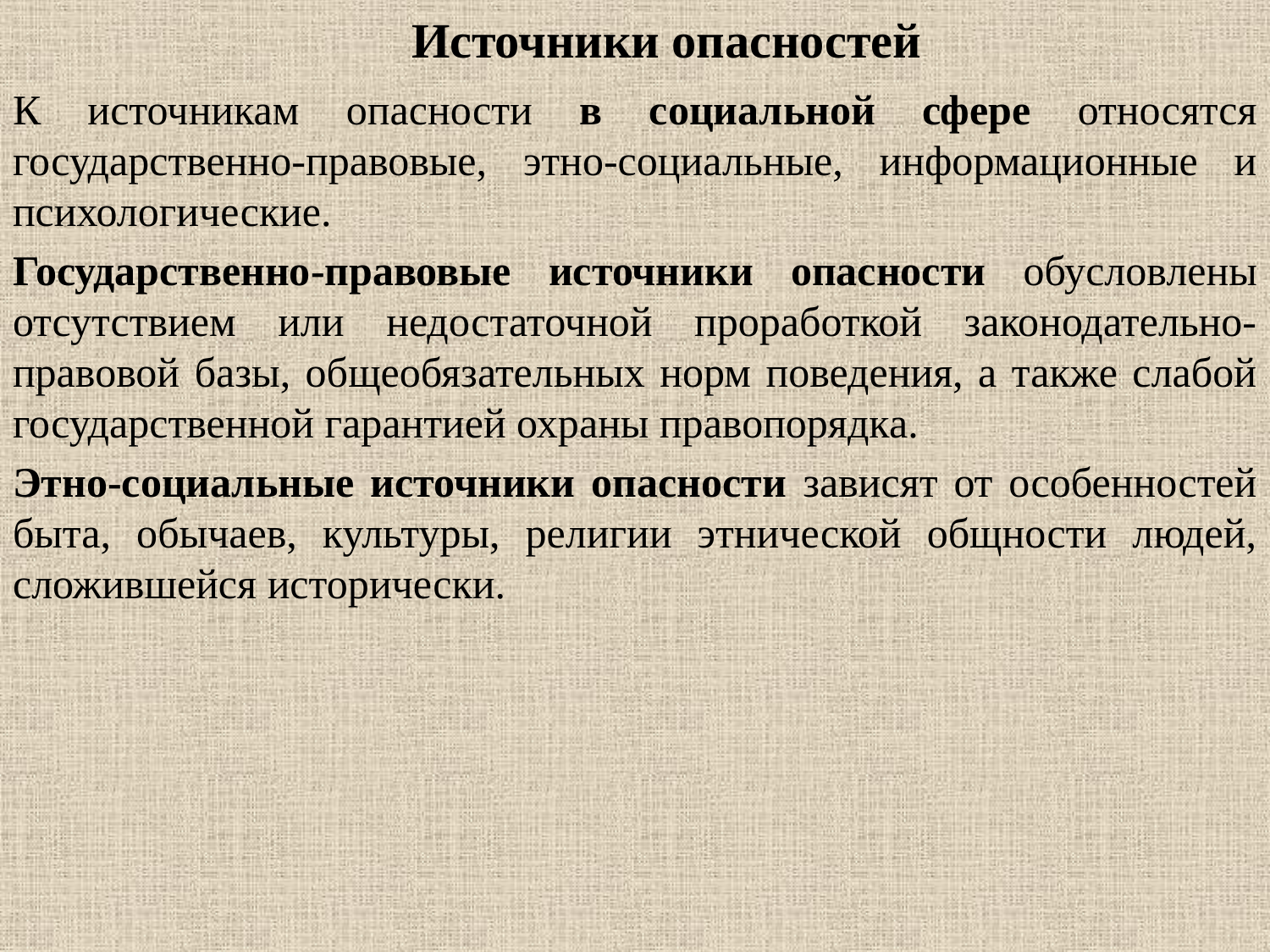

# Источники опасностей
К источникам опасности в социальной сфере относятся государственно-правовые, этно-социальные, информационные и психологические.
Государственно-правовые источники опасности обусловлены отсутствием или недостаточной проработкой законодательно-правовой базы, общеобязательных норм поведения, а также слабой государственной гарантией охраны правопорядка.
Этно-социальные источники опасности зависят от особенностей быта, обычаев, культуры, религии этнической общности людей, сложившейся исторически.